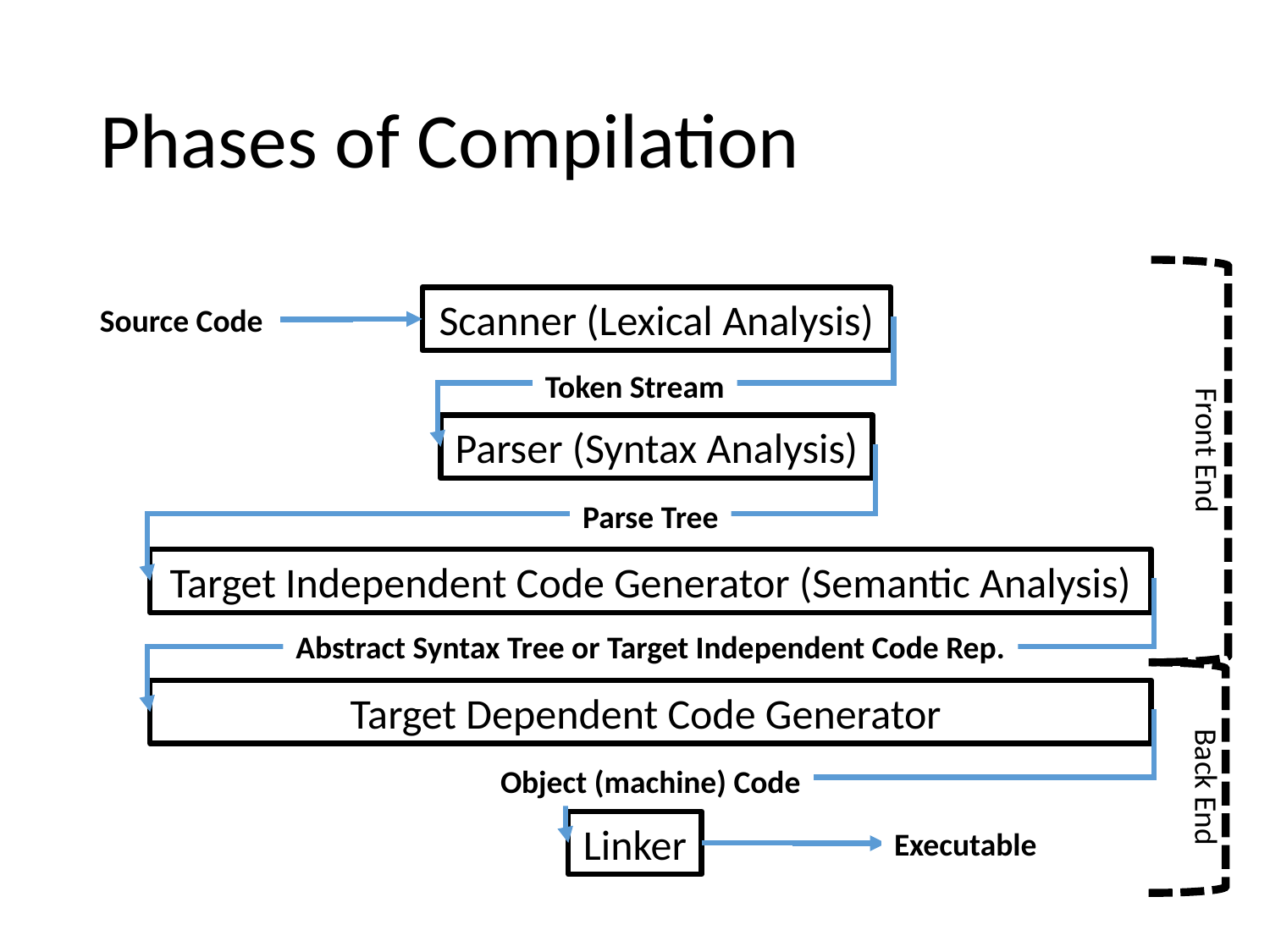

# Phases of Compilation

Scanner (Lexical Analysis)
Source Code
Token Stream
Parser (Syntax Analysis)
Front End
Parse Tree
Target Independent Code Generator (Semantic Analysis)
Abstract Syntax Tree or Target Independent Code Rep.

Target Dependent Code Generator
Object (machine) Code
Back End
Linker
Executable